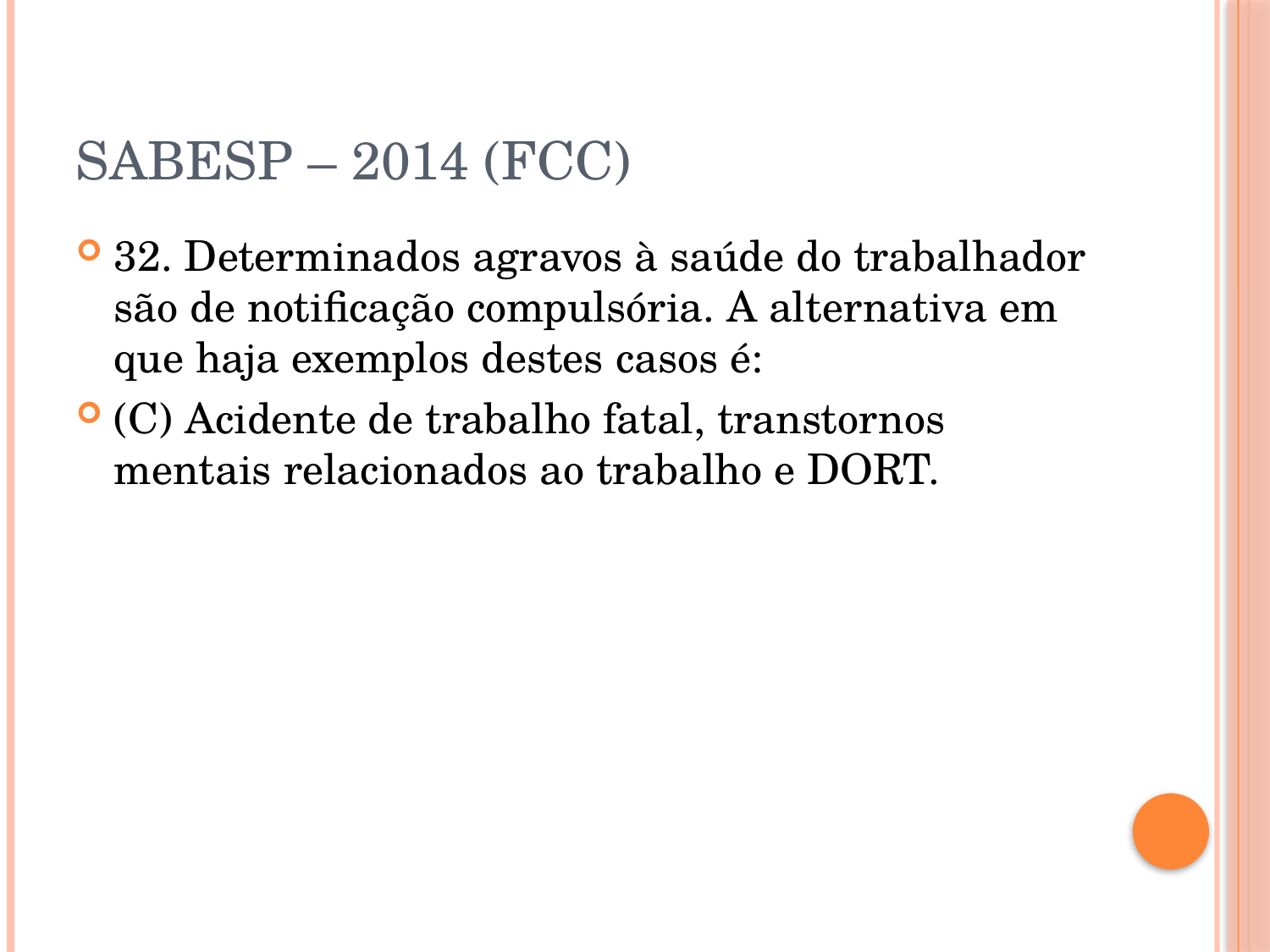

# Sabesp – 2014 (FCC)
32. Determinados agravos à saúde do trabalhador são de notificação compulsória. A alternativa em que haja exemplos destes casos é:
(C) Acidente de trabalho fatal, transtornos mentais relacionados ao trabalho e DORT.